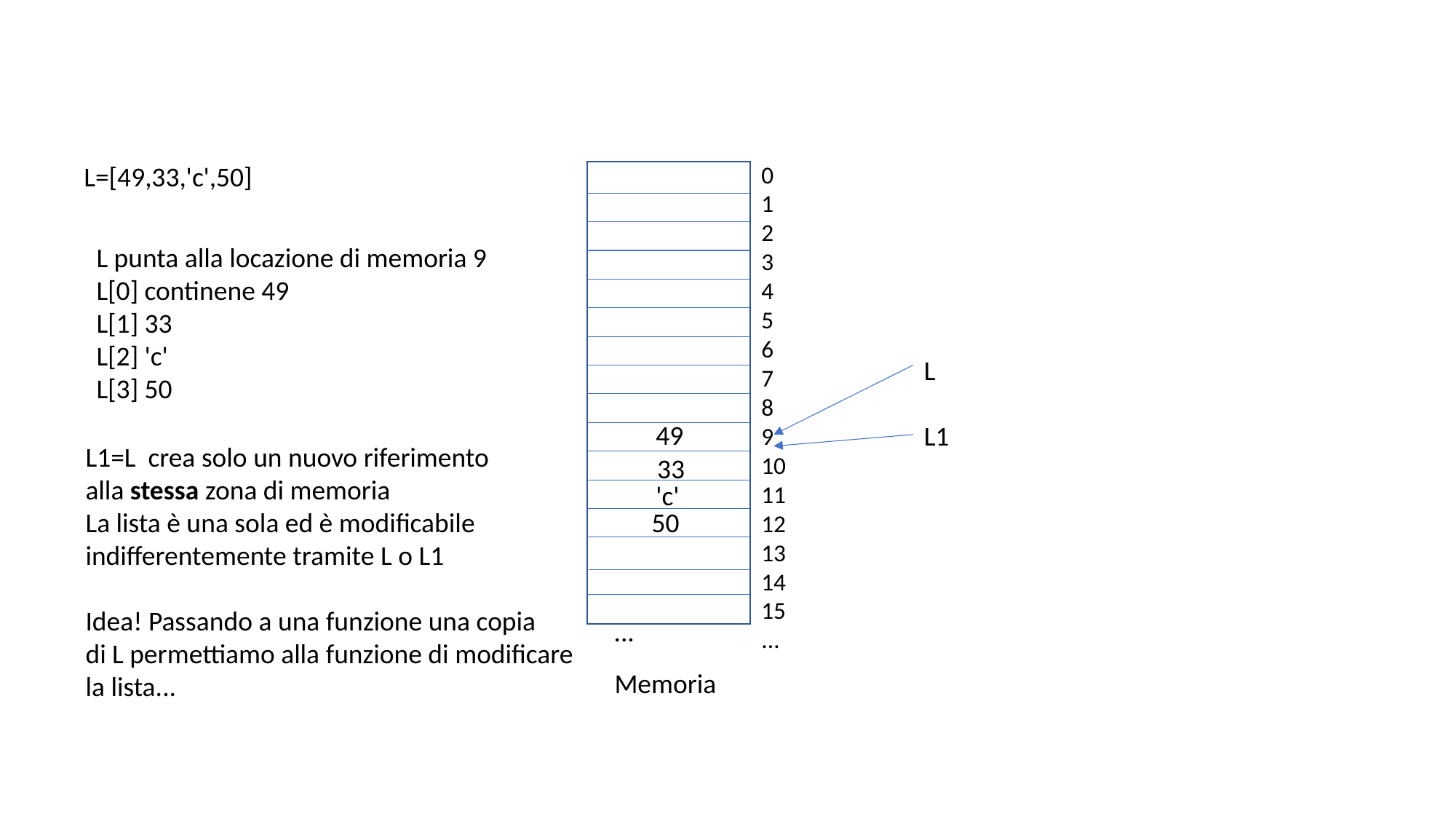

L=[49,33,'c',50]
0
1
2
3
4
5
6
7
8
9
10
11
12
13
14
15
...

L

L1
49
L1=L  crea solo un nuovo riferimento
alla stessa zona di memoria
La lista è una sola ed è modificabile
indifferentemente tramite L o L1

Idea! Passando a una funzione una copia
di L permettiamo alla funzione di modificare
la lista...
33
'c'
50
...
Memoria
L punta alla locazione di memoria 9
L[0] continene 49
L[1] 33
L[2] 'c'
L[3] 50